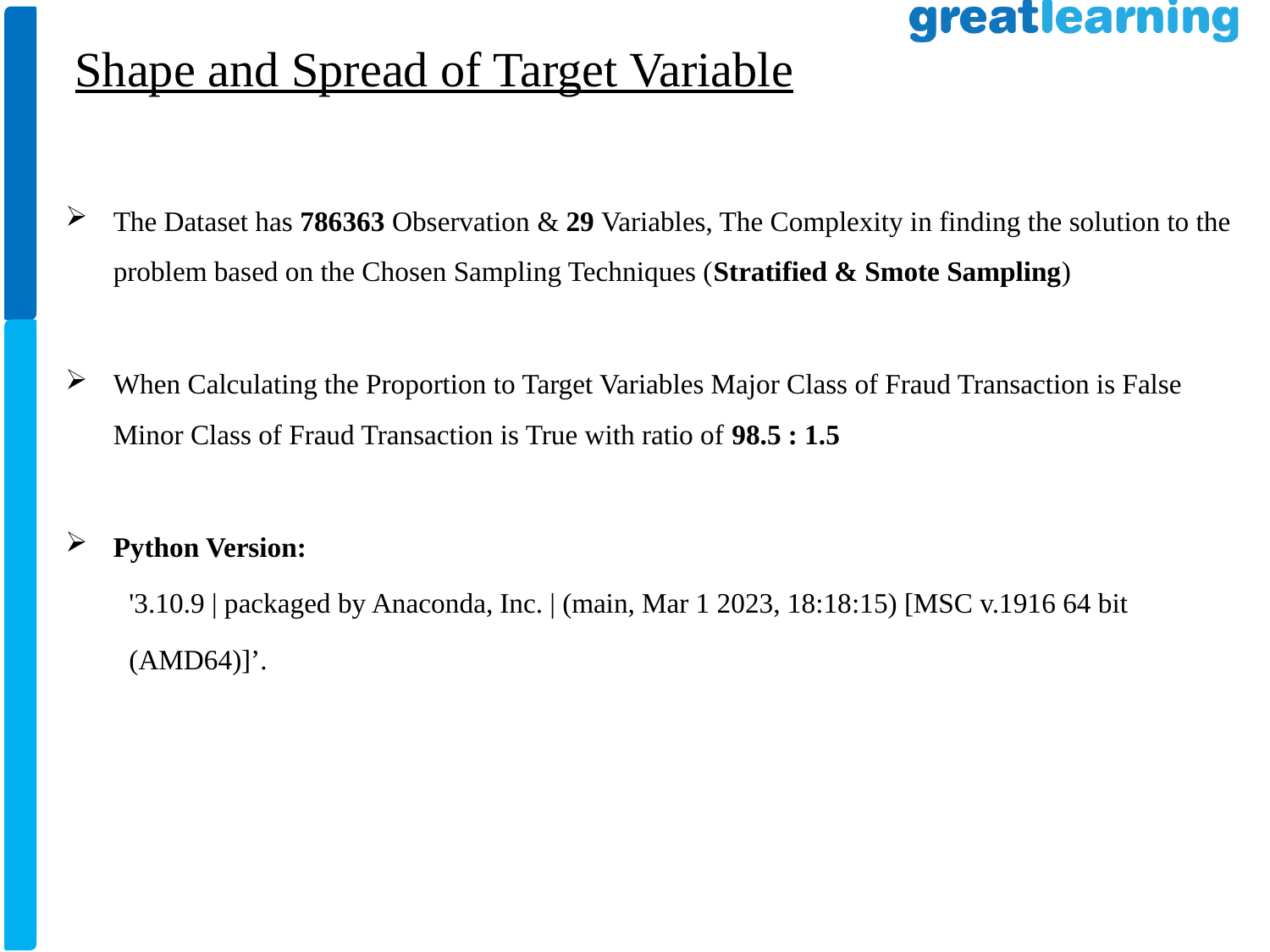

Shape and Spread of Target Variable
The Dataset has 786363 Observation & 29 Variables, The Complexity in finding the solution to the problem based on the Chosen Sampling Techniques (Stratified & Smote Sampling)

When Calculating the Proportion to Target Variables Major Class of Fraud Transaction is False Minor Class of Fraud Transaction is True with ratio of 98.5 : 1.5

Python Version:
	'3.10.9 | packaged by Anaconda, Inc. | (main, Mar 1 2023, 18:18:15) [MSC v.1916 64 bit
 	(AMD64)]’.